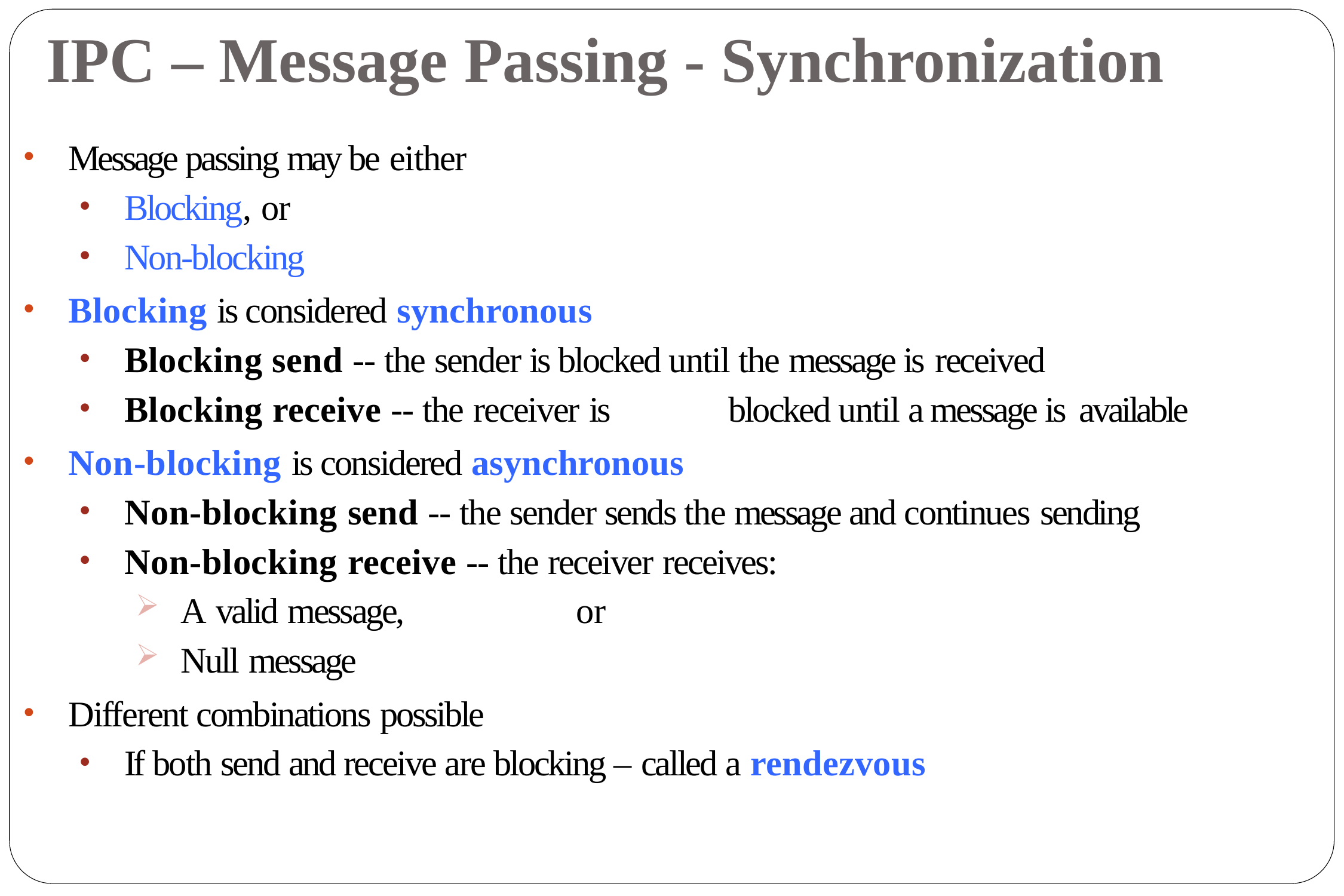

# IPC – Message Passing - Synchronization
Message passing may be either
Blocking, or
Non-blocking
Blocking is considered synchronous
Blocking send -- the sender is blocked until the message is received
Blocking receive -- the receiver is	blocked until a message is available
Non-blocking is considered asynchronous
Non-blocking send -- the sender sends the message and continues sending
Non-blocking receive -- the receiver receives:
A valid message,	or
Null message
Different combinations possible
If both send and receive are blocking – called a rendezvous
47